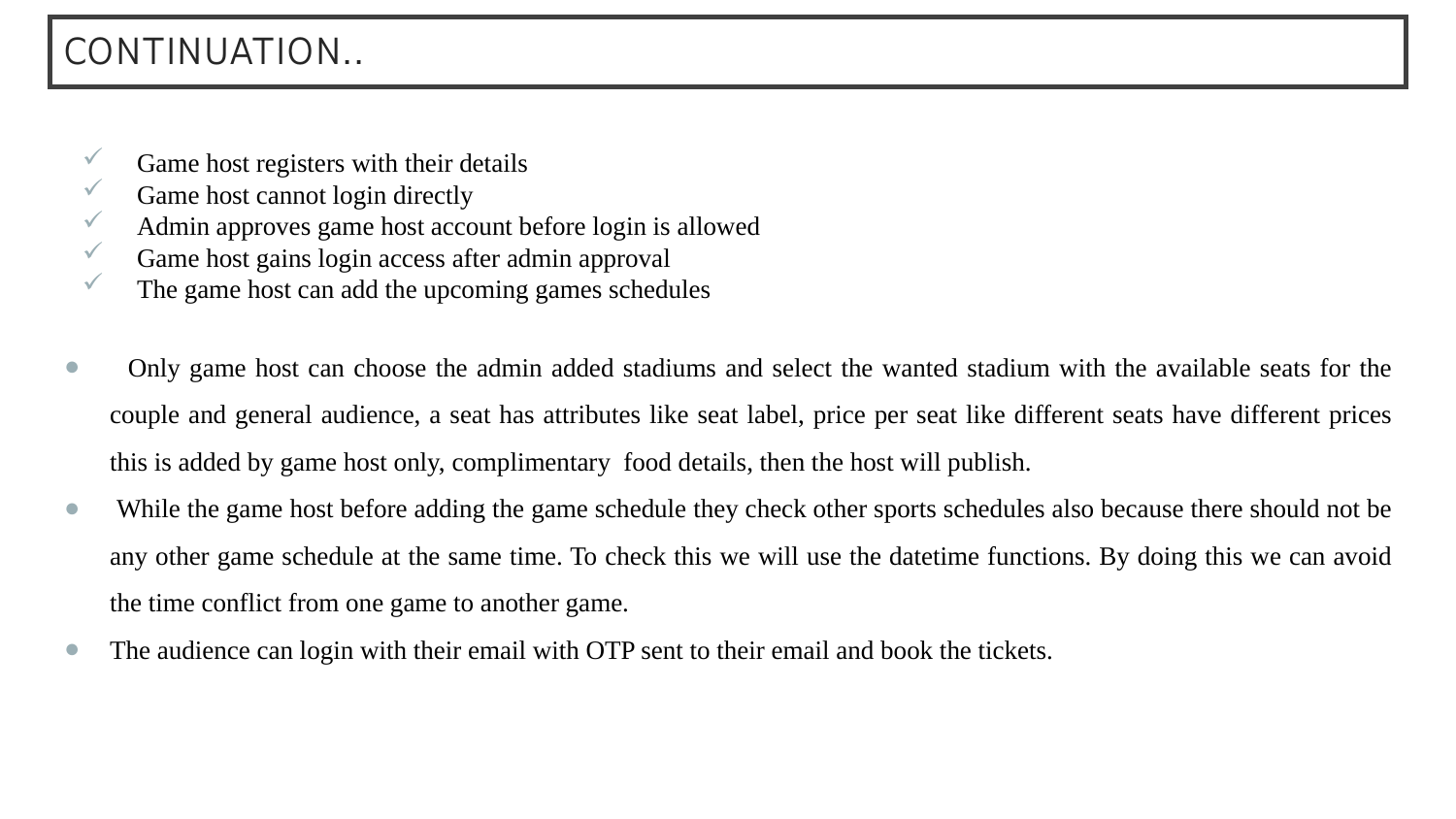

# continuation..
Game host registers with their details
Game host cannot login directly
Admin approves game host account before login is allowed
Game host gains login access after admin approval
The game host can add the upcoming games schedules

  Only game host can choose the admin added stadiums and select the wanted stadium with the available seats for the couple and general audience, a seat has attributes like seat label, price per seat like different seats have different prices this is added by game host only, complimentary  food details, then the host will publish.
 While the game host before adding the game schedule they check other sports schedules also because there should not be any other game schedule at the same time. To check this we will use the datetime functions. By doing this we can avoid the time conflict from one game to another game.
The audience can login with their email with OTP sent to their email and book the tickets.